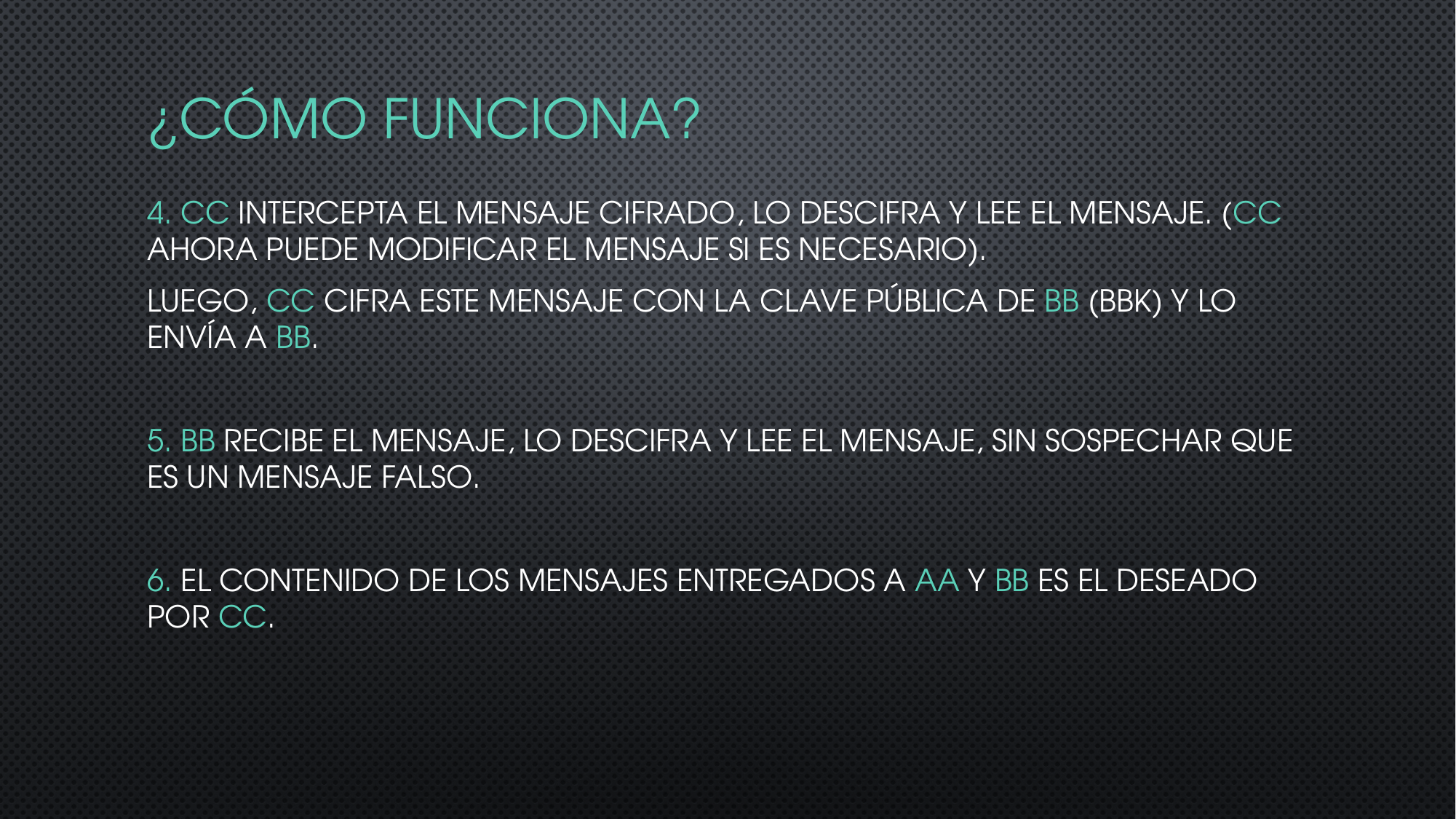

# ¿Cómo funciona?
4. CC intercepta el mensaje cifrado, lo descifra y lee el mensaje. (CC ahora puede modificar el mensaje si es necesario).
Luego, CC cifra este mensaje con la clave pública de BB (BBK) Y lo envía a BB.

5. BB recibe el mensaje, lo descifra y lee el mensaje, sin sospechar que es un mensaje falso.

6. El contenido de los mensajes entregados a AA y BB es el deseado por CC.